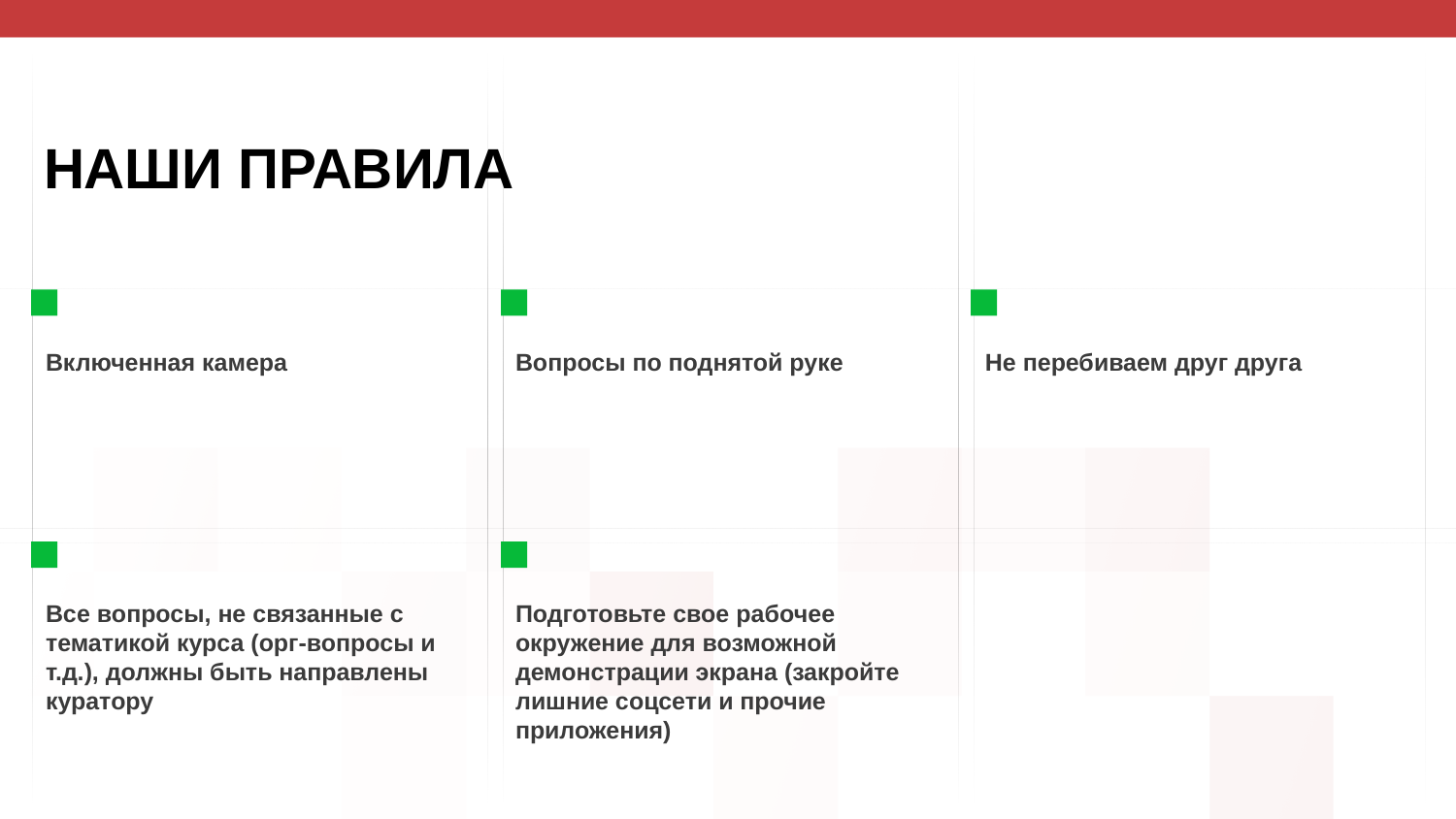

# НАШИ ПРАВИЛА

Включенная камера

Вопросы по поднятой руке

Не перебиваем друг друга

Все вопросы, не связанные с тематикой курса (орг-вопросы и т.д.), должны быть направлены куратору

Подготовьте свое рабочее окружение для возможной демонстрации экрана (закройте лишние соцсети и прочие приложения)